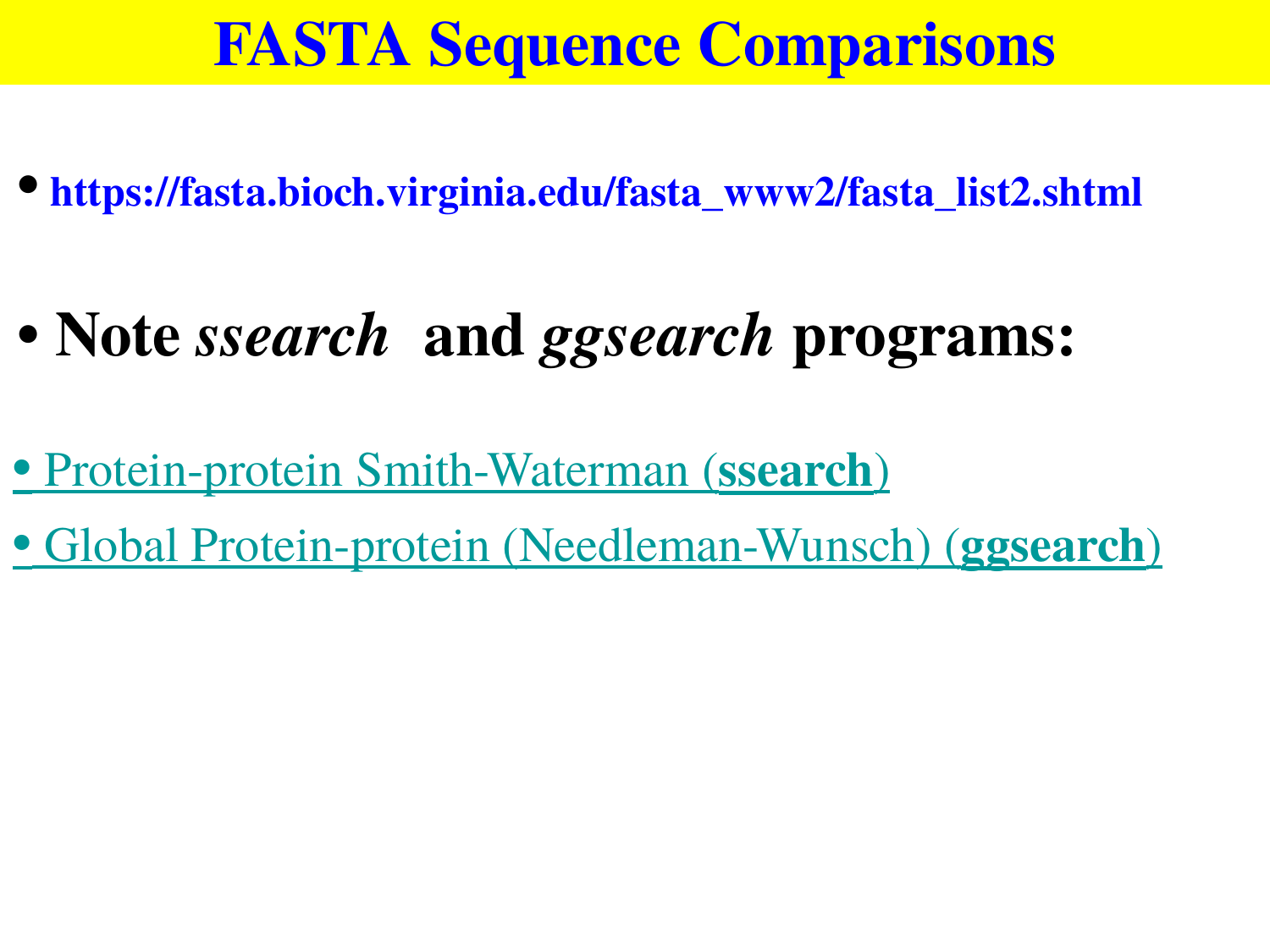

FASTA Sequence Comparisons
• https://fasta.bioch.virginia.edu/fasta_www2/fasta_list2.shtml
• Note ssearch  and ggsearch programs:
• Protein-protein Smith-Waterman (ssearch)
• Global Protein-protein (Needleman-Wunsch) (ggsearch)